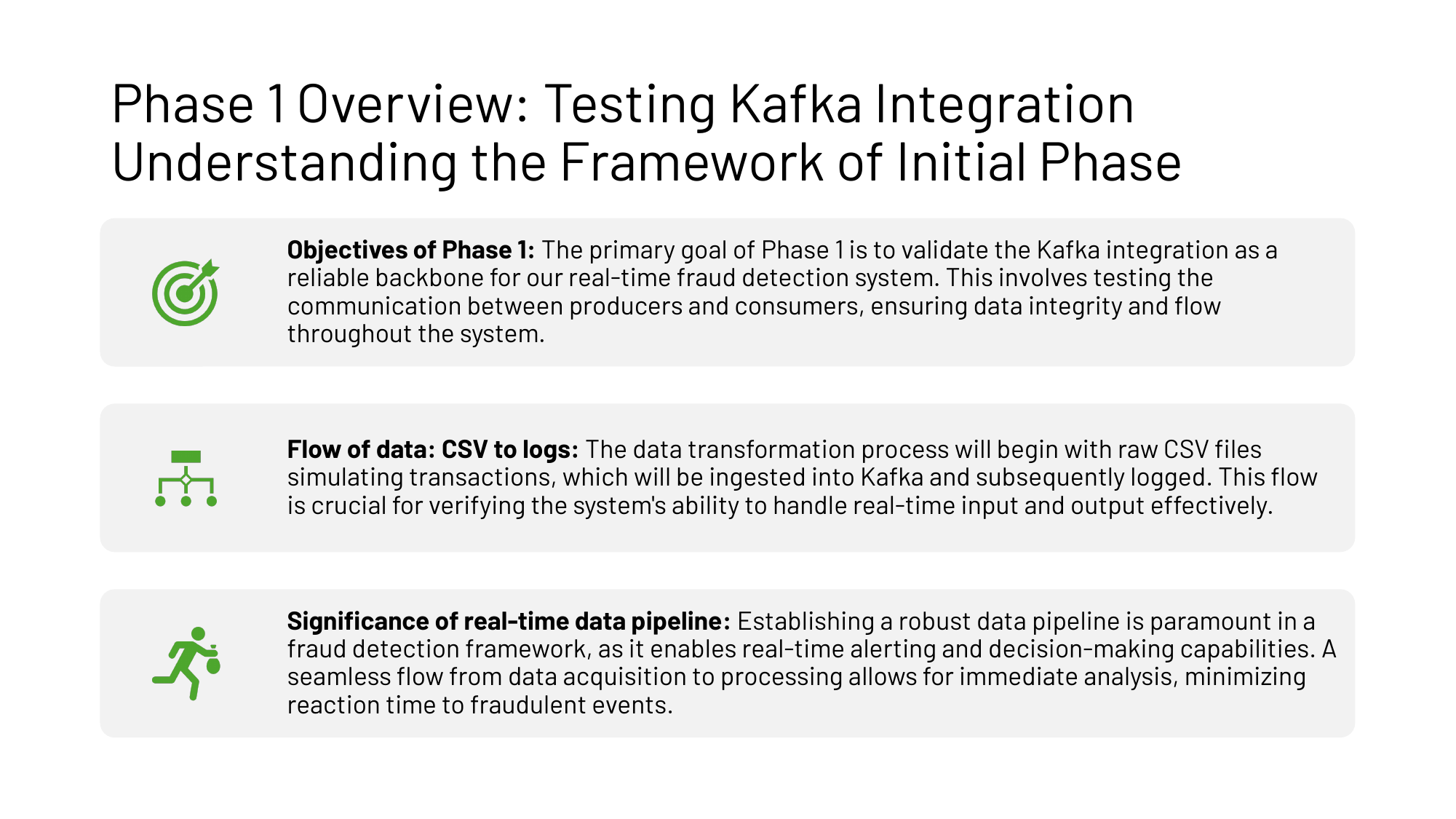

# Phase 1 Overview: Testing Kafka Integration Understanding the Framework of Initial Phase
Objectives of Phase 1: The primary goal of Phase 1 is to validate the Kafka integration as a reliable backbone for our real-time fraud detection system. This involves testing the communication between producers and consumers, ensuring data integrity and flow throughout the system.
Flow of data: CSV to logs: The data transformation process will begin with raw CSV files simulating transactions, which will be ingested into Kafka and subsequently logged. This flow is crucial for verifying the system's ability to handle real-time input and output effectively.
Significance of real-time data pipeline: Establishing a robust data pipeline is paramount in a fraud detection framework, as it enables real-time alerting and decision-making capabilities. A seamless flow from data acquisition to processing allows for immediate analysis, minimizing reaction time to fraudulent events.